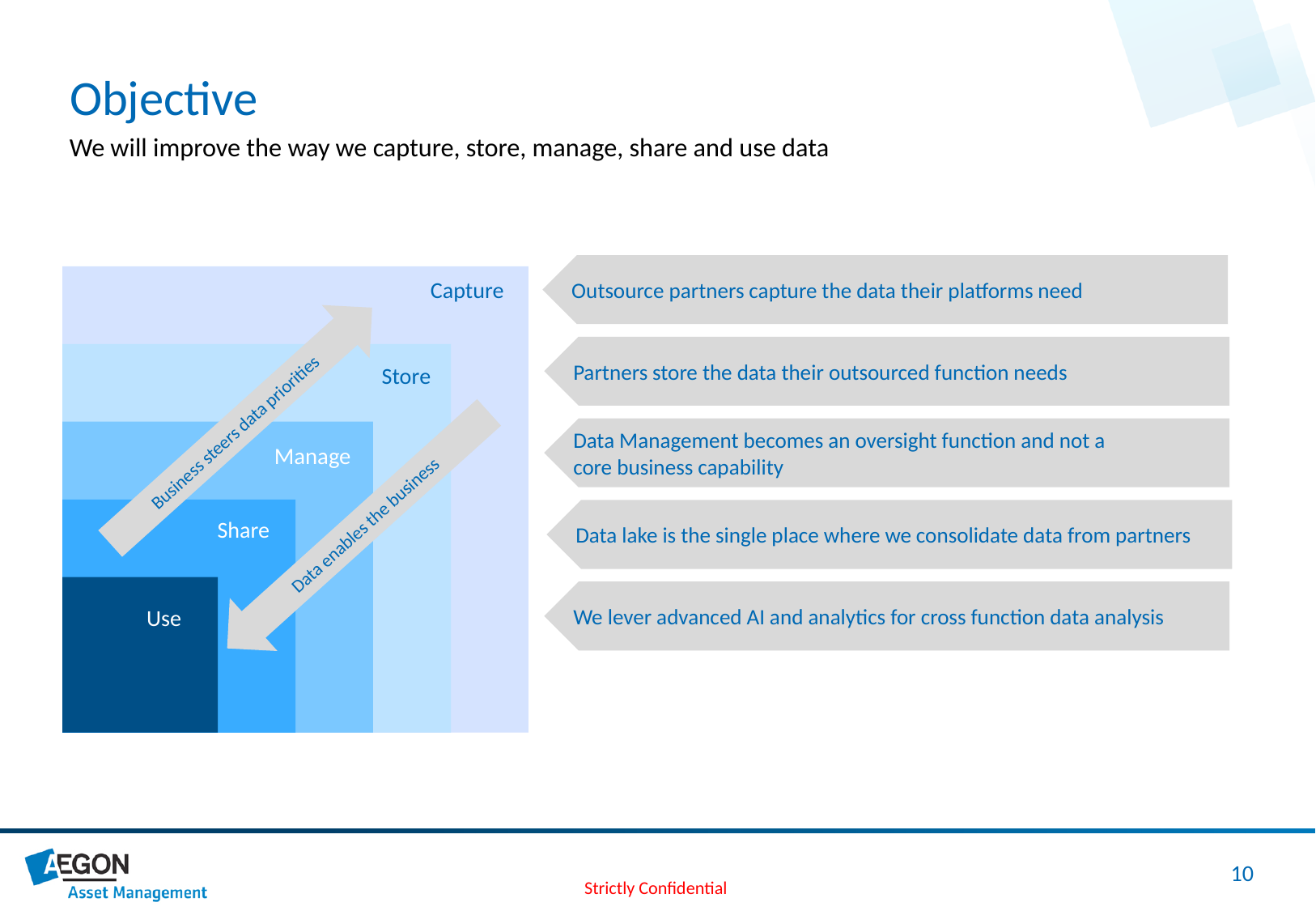

Objective

We will improve the way we capture, store, manage, share and use data
Outsource partners capture the data their platforms need

Capture
Partners store the data their outsourced function needs

Store
Business steers data priorities
Data Management becomes an oversight function and not a core business capability

Manage
Data enables the business

Data lake is the single place where we consolidate data from partners
Share

We lever advanced AI and analytics for cross function data analysis
Use